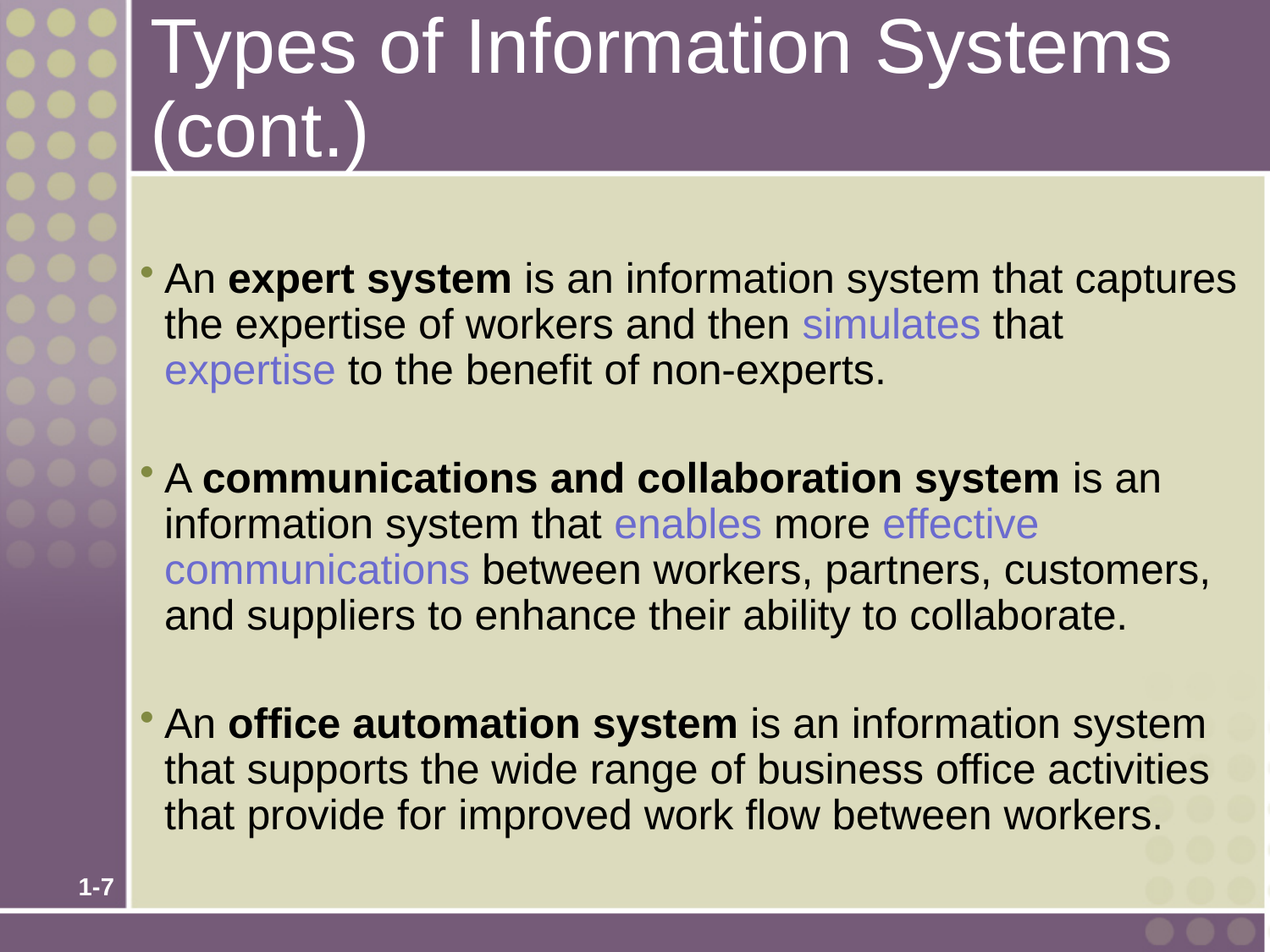

# Types of Information Systems (cont.)
An expert system is an information system that captures the expertise of workers and then simulates that expertise to the benefit of non-experts.

A communications and collaboration system is an information system that enables more effective communications between workers, partners, customers, and suppliers to enhance their ability to collaborate.

An office automation system is an information system that supports the wide range of business office activities that provide for improved work flow between workers.
1-7